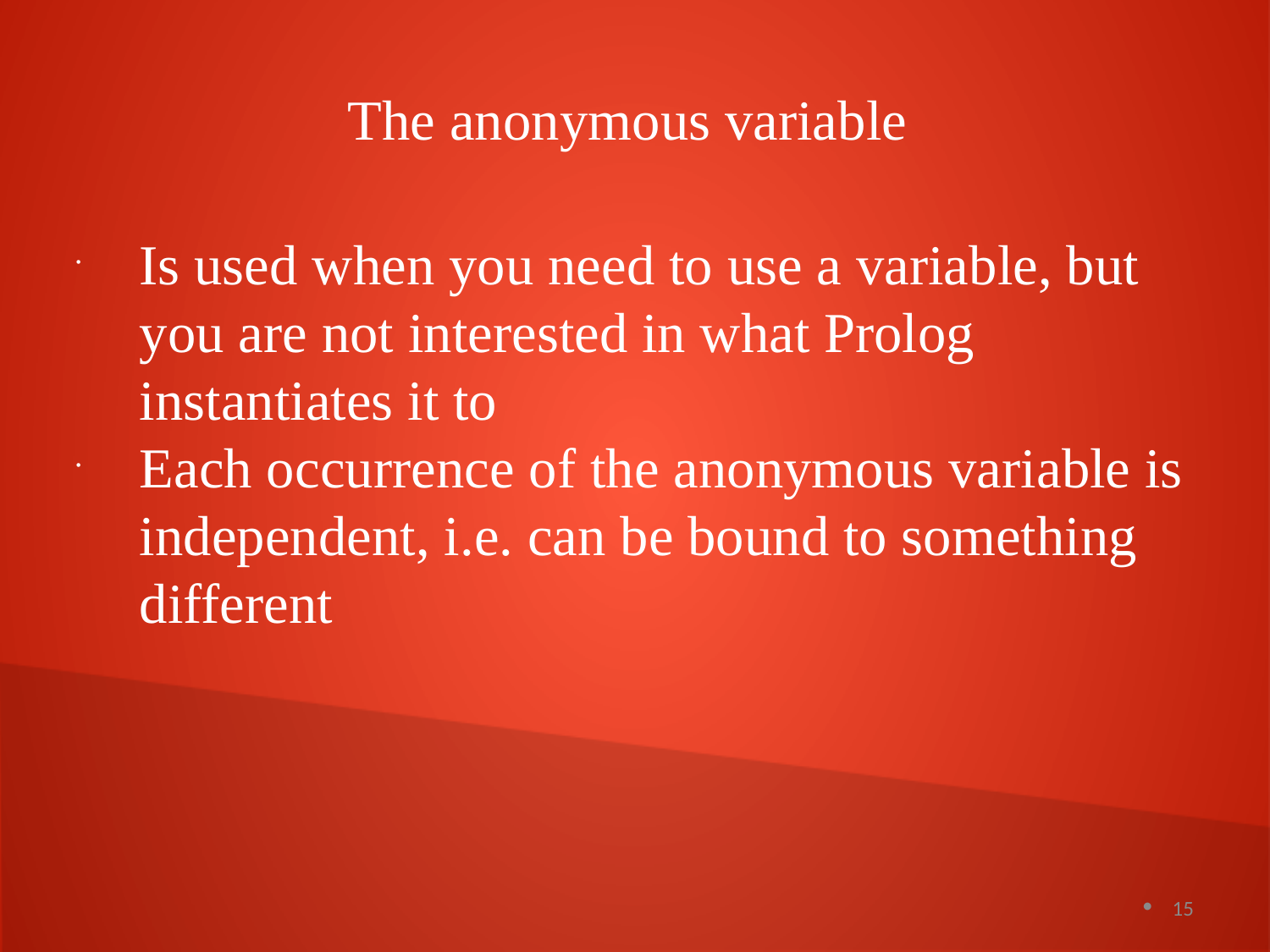

The anonymous variable
Is used when you need to use a variable, but you are not interested in what Prolog instantiates it to
Each occurrence of the anonymous variable is independent, i.e. can be bound to something different

15